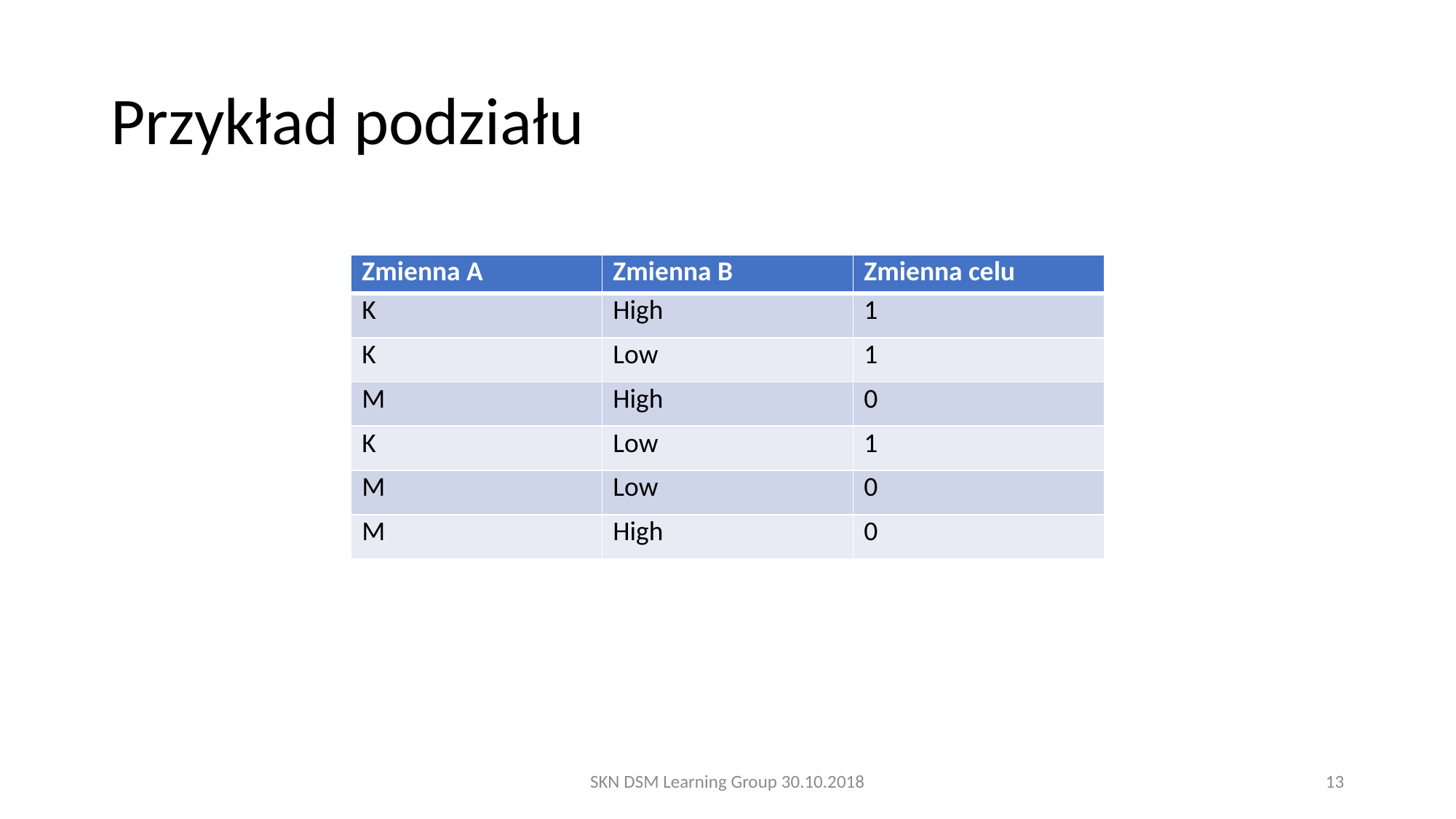

# Przykład podziału
| Zmienna A | Zmienna B | Zmienna celu |
| --- | --- | --- |
| K | High | 1 |
| K | Low | 1 |
| M | High | 0 |
| K | Low | 1 |
| M | Low | 0 |
| M | High | 0 |
SKN DSM Learning Group 30.10.2018
13